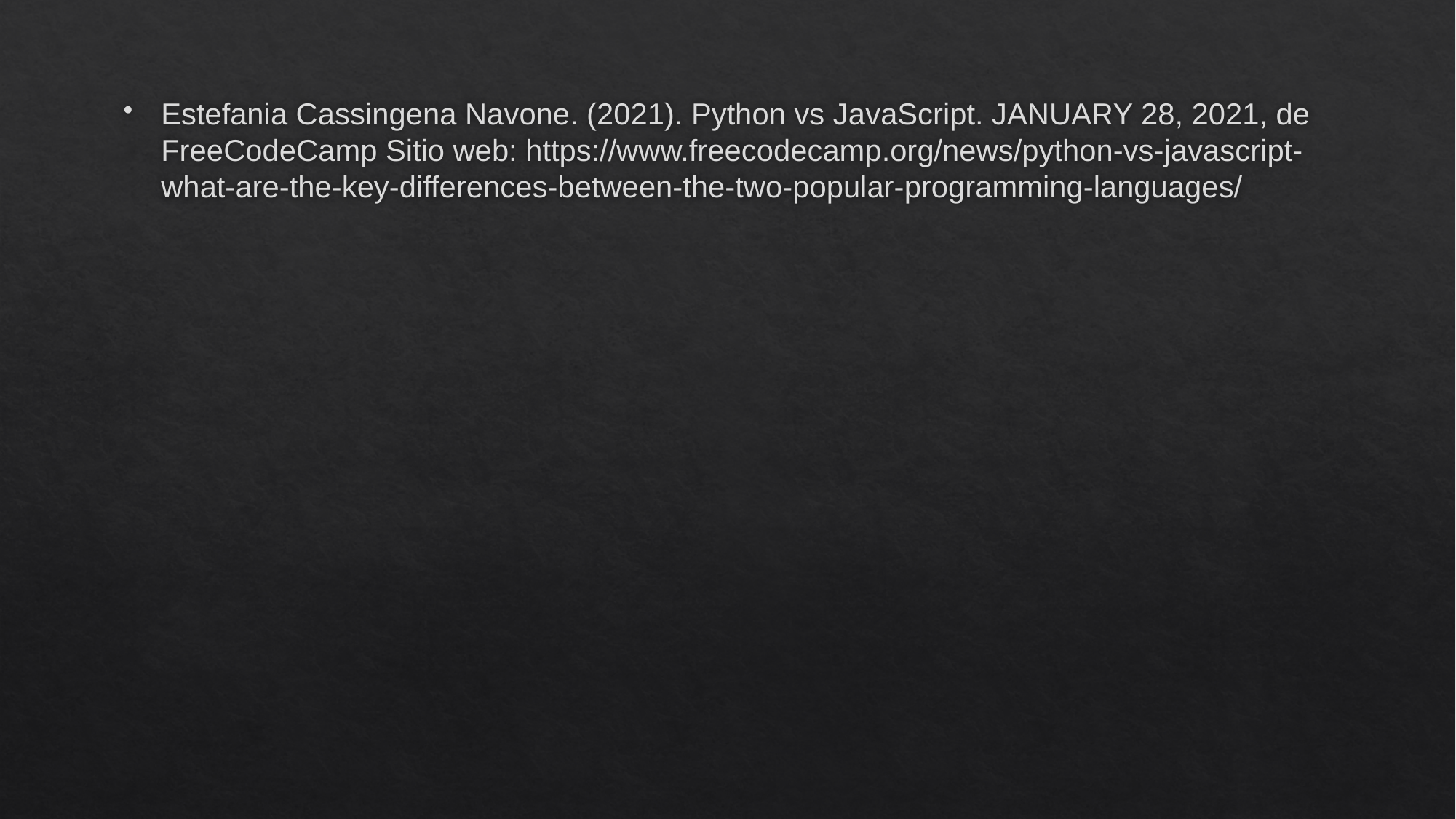

Estefania Cassingena Navone. (2021). Python vs JavaScript. JANUARY 28, 2021, de FreeCodeCamp Sitio web: https://www.freecodecamp.org/news/python-vs-javascript-what-are-the-key-differences-between-the-two-popular-programming-languages/